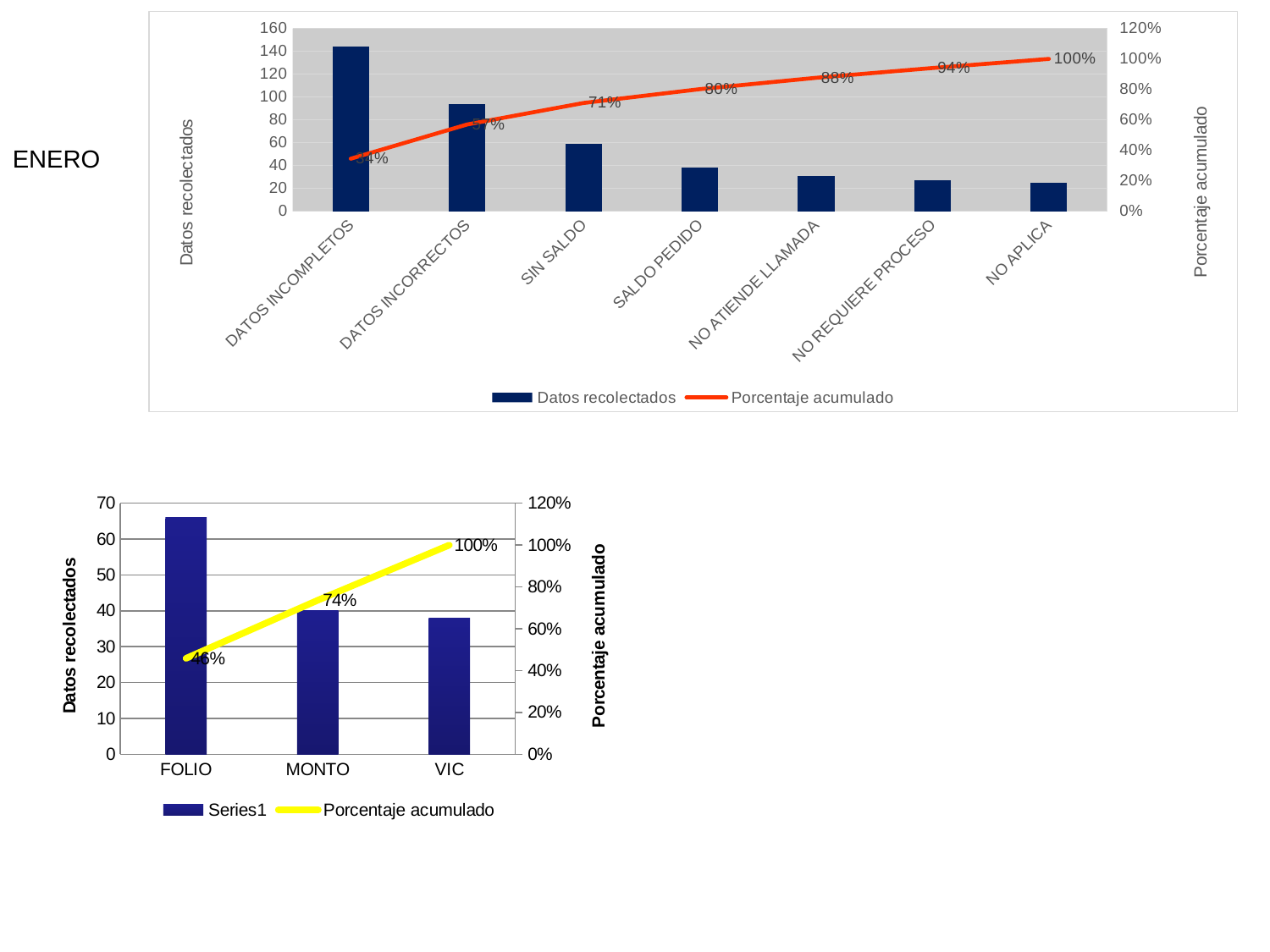

### Chart

| Category | Datos recolectados | Porcentaje acumulado |
|---|---|---|
| DATOS INCOMPLETOS | 144.0 | 0.344497607655502 |
| DATOS INCORRECTOS | 94.0 | 0.569377990430622 |
| SIN SALDO | 59.0 | 0.710526315789474 |
| SALDO PEDIDO | 38.0 | 0.801435406698565 |
| NO ATIENDE LLAMADA | 31.0 | 0.875598086124402 |
| NO REQUIERE PROCESO | 27.0 | 0.940191387559809 |
| NO APLICA | 25.0 | 1.0 |
ENERO

### Chart

| Category |  | Porcentaje acumulado |
|---|---|---|
| FOLIO | 66.0 | 0.458333333333333 |
| MONTO | 40.0 | 0.736111111111111 |
| VIC | 38.0 | 1.0 |